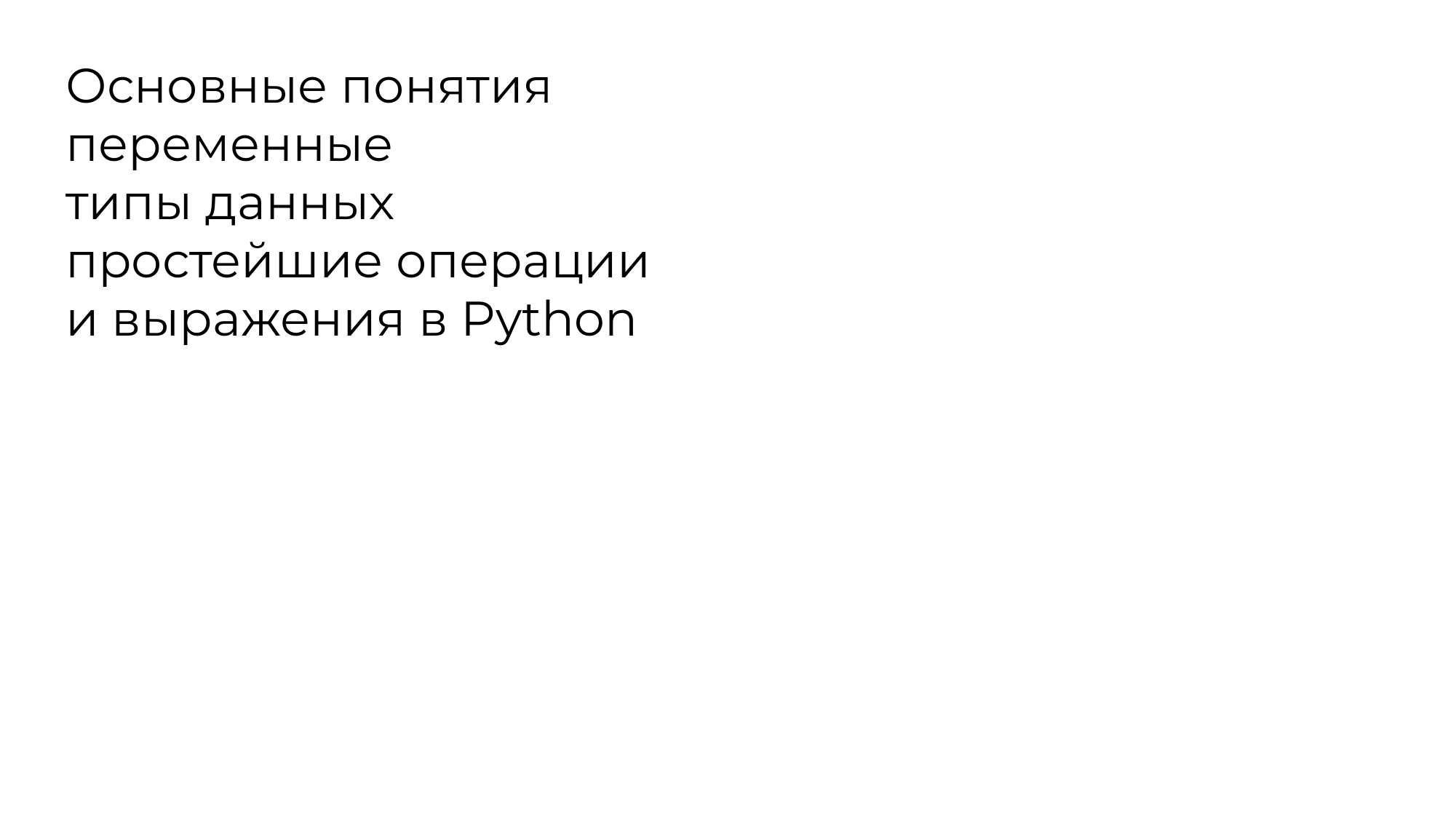

Основные понятия переменные
типы данных
простейшие операции
и выражения в Python